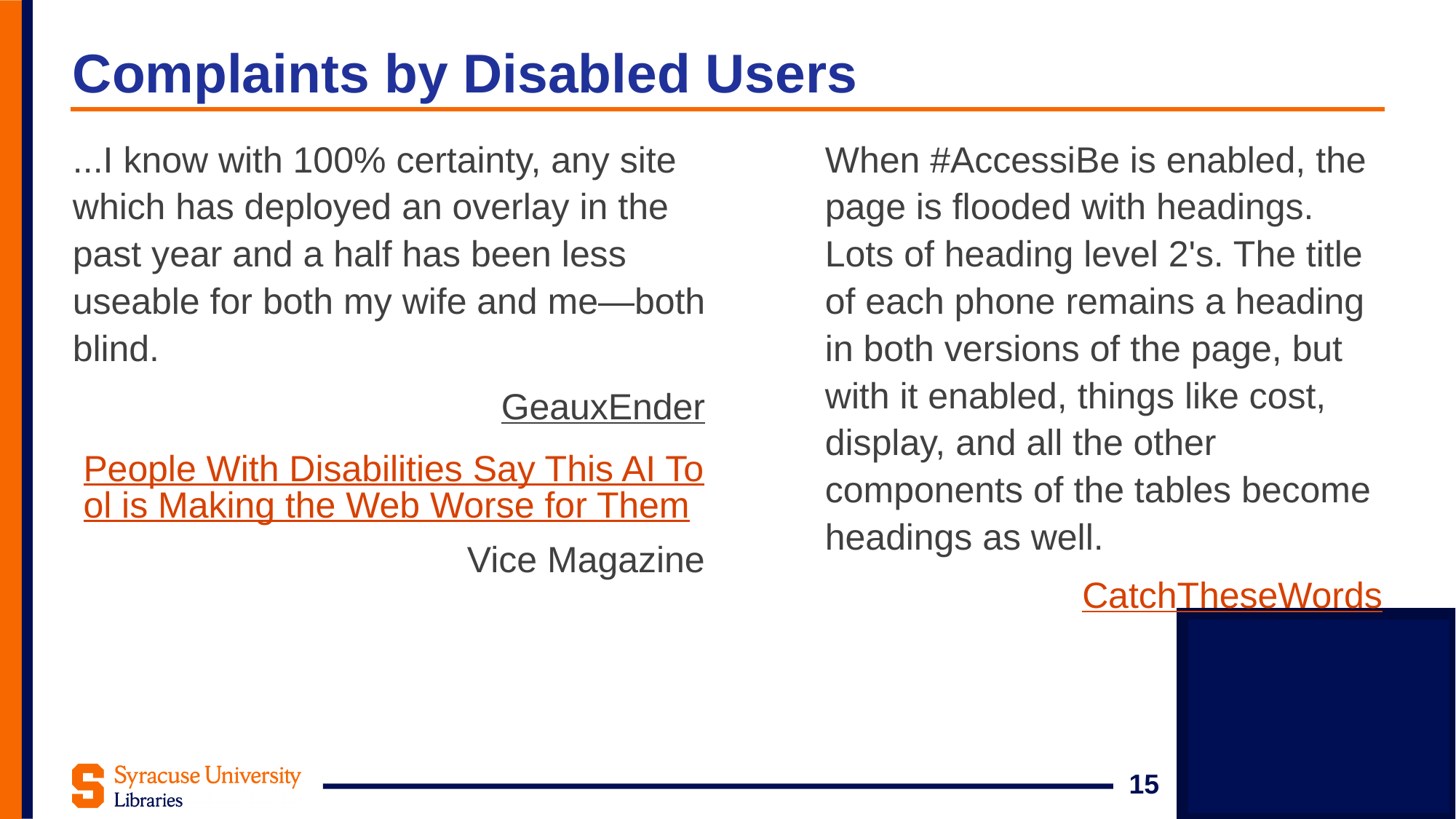

# Complaints by Disabled Users
...I know with 100% certainty, any site which has deployed an overlay in the past year and a half has been less useable for both my wife and me—both blind.
GeauxEnder
When #AccessiBe is enabled, the page is flooded with headings. Lots of heading level 2's. The title of each phone remains a heading in both versions of the page, but with it enabled, things like cost, display, and all the other components of the tables become headings as well.
CatchTheseWords
People With Disabilities Say This AI Tool is Making the Web Worse for Them
Vice Magazine
15